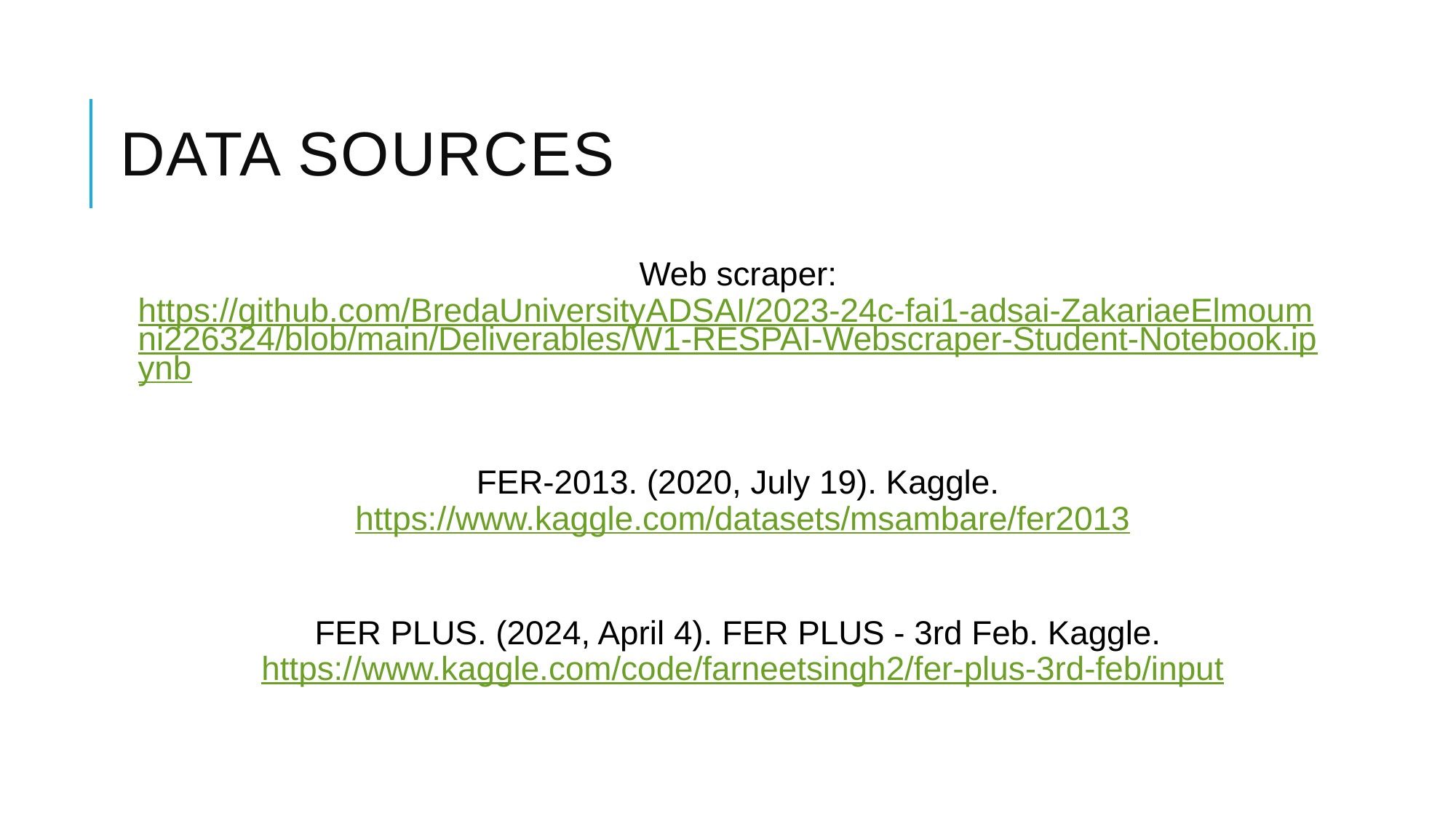

# DATA SOURCES
Web scraper: https://github.com/BredaUniversityADSAI/2023-24c-fai1-adsai-ZakariaeElmoumni226324/blob/main/Deliverables/W1-RESPAI-Webscraper-Student-Notebook.ipynb

FER-2013. (2020, July 19). Kaggle. https://www.kaggle.com/datasets/msambare/fer2013

FER PLUS. (2024, April 4). FER PLUS - 3rd Feb. Kaggle. https://www.kaggle.com/code/farneetsingh2/fer-plus-3rd-feb/input